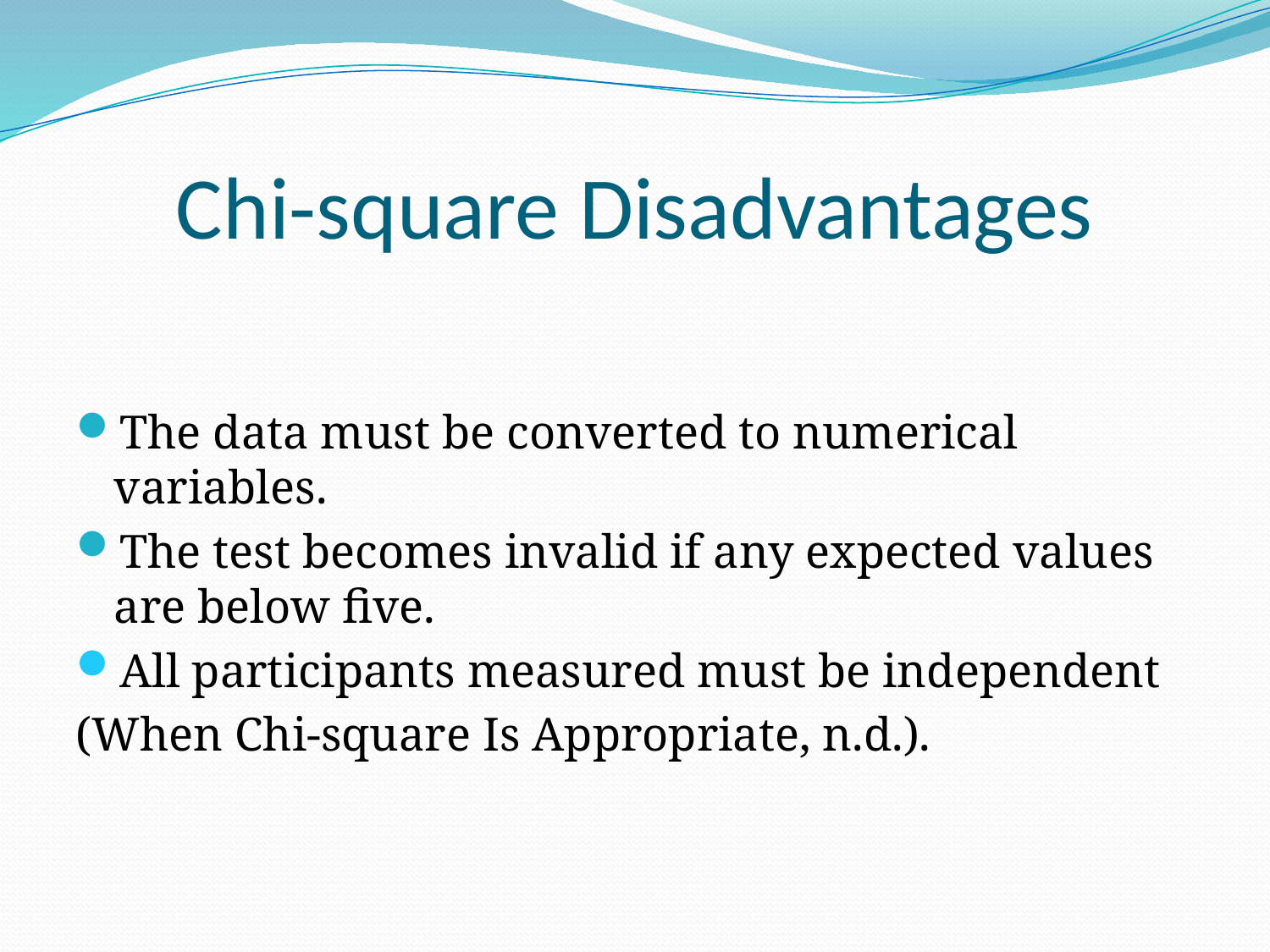

# Chi-square Disadvantages

The data must be converted to numerical variables.
The test becomes invalid if any expected values are below five.
All participants measured must be independent
(When Chi-square Is Appropriate, n.d.).